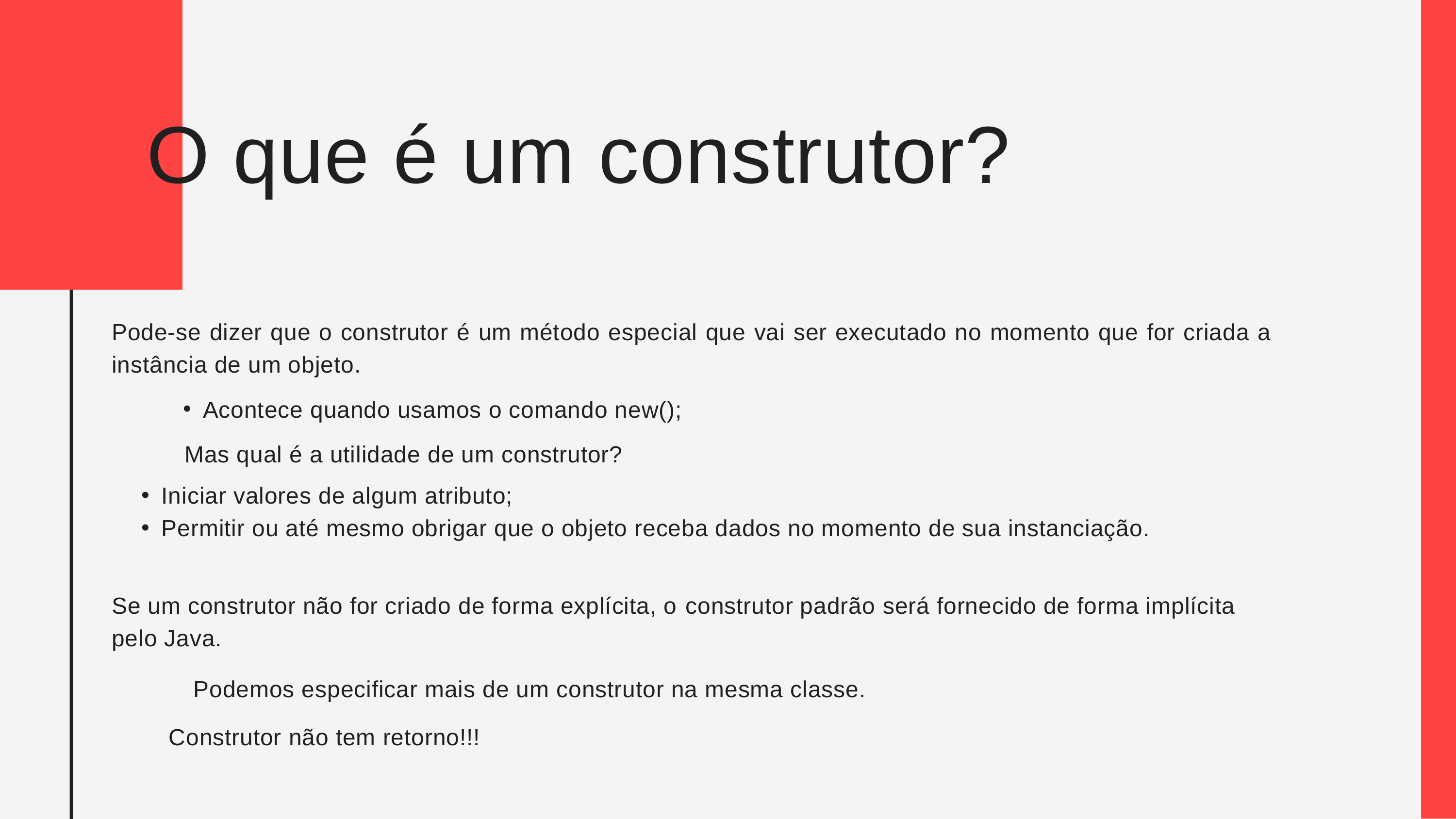

O que é um construtor?

Pode-se dizer que o construtor é um método especial que vai ser executado no momento que for criada a instância de um objeto.
Acontece quando usamos o comando new();
Mas qual é a utilidade de um construtor?
Iniciar valores de algum atributo;
Permitir ou até mesmo obrigar que o objeto receba dados no momento de sua instanciação.
Se um construtor não for criado de forma explícita, o construtor padrão será fornecido de forma implícita pelo Java.
Podemos especificar mais de um construtor na mesma classe.
Construtor não tem retorno!!!